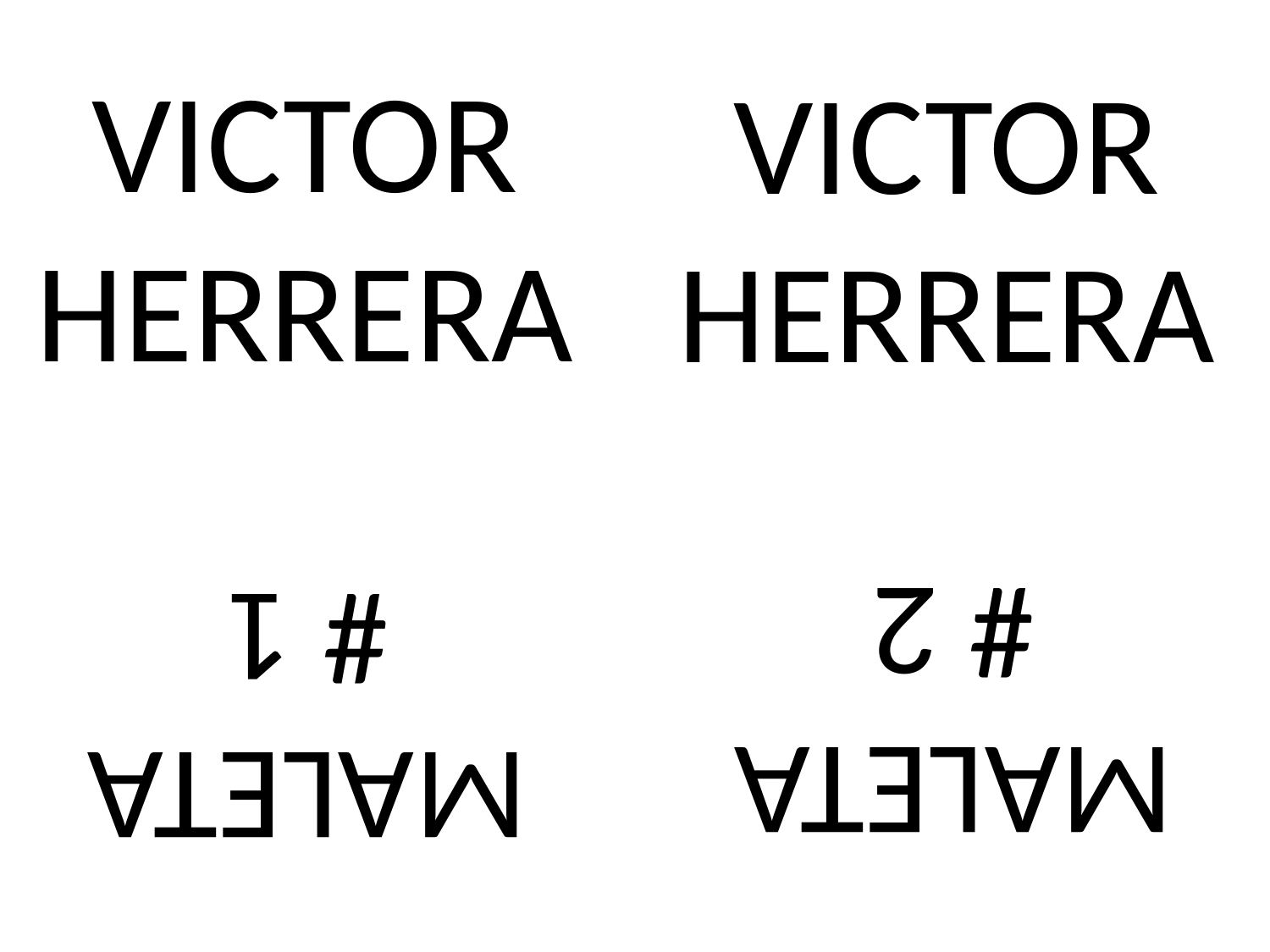

VICTOR HERRERA
VICTOR HERRERA
MALETA# 2
MALETA# 1